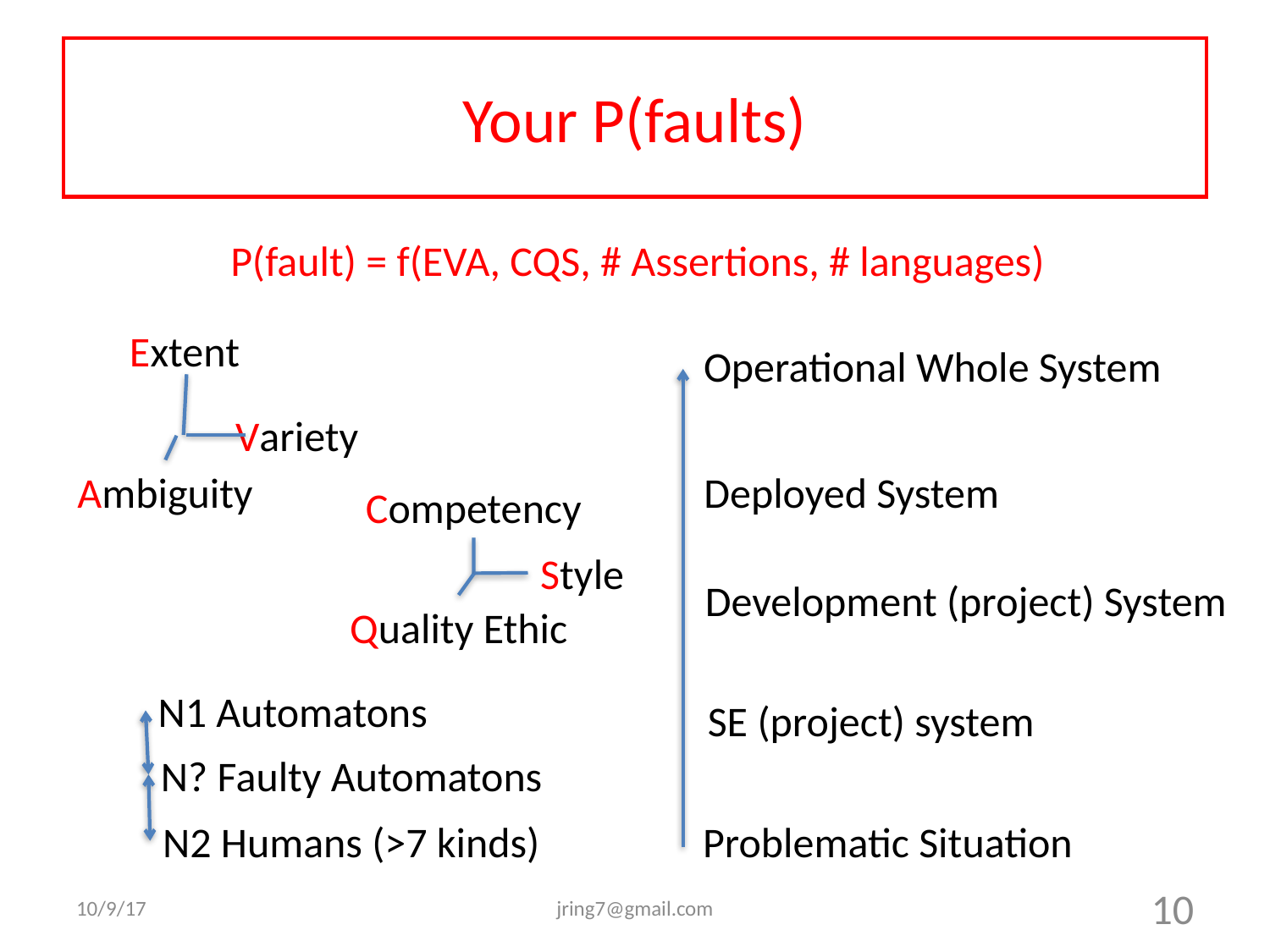

# Your P(faults)
P(fault) = f(EVA, CQS, # Assertions, # languages)
Extent
Variety
Ambiguity
Operational Whole System
Deployed System
Competency
Style
Quality Ethic
Development (project) System
N1 Automatons
SE (project) system
N? Faulty Automatons
N2 Humans (>7 kinds)
Problematic Situation
10/9/17
jring7@gmail.com
10